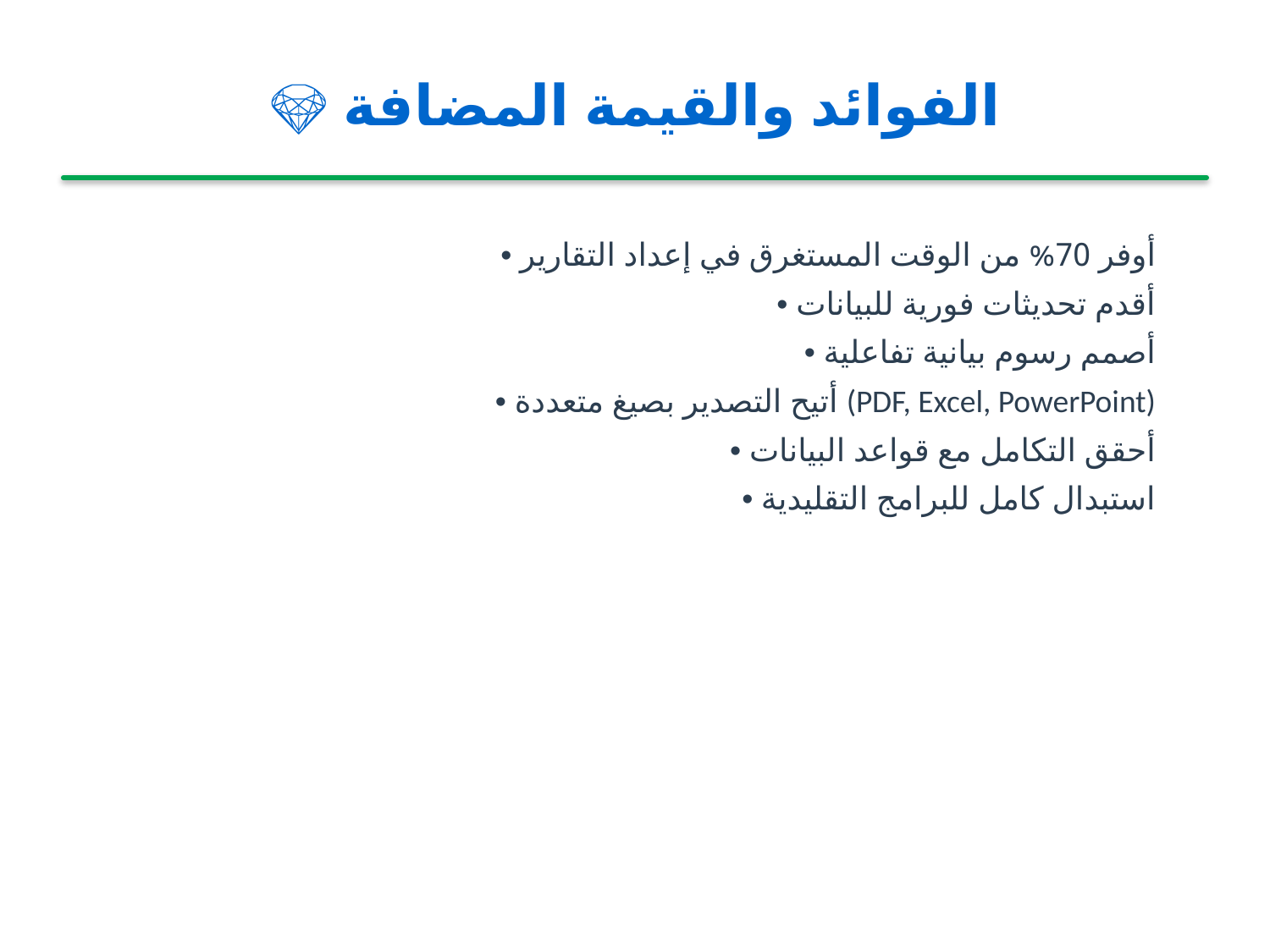

💎 الفوائد والقيمة المضافة

• أوفر 70% من الوقت المستغرق في إعداد التقارير
• أقدم تحديثات فورية للبيانات
• أصمم رسوم بيانية تفاعلية
• أتيح التصدير بصيغ متعددة (PDF, Excel, PowerPoint)
• أحقق التكامل مع قواعد البيانات
• استبدال كامل للبرامج التقليدية